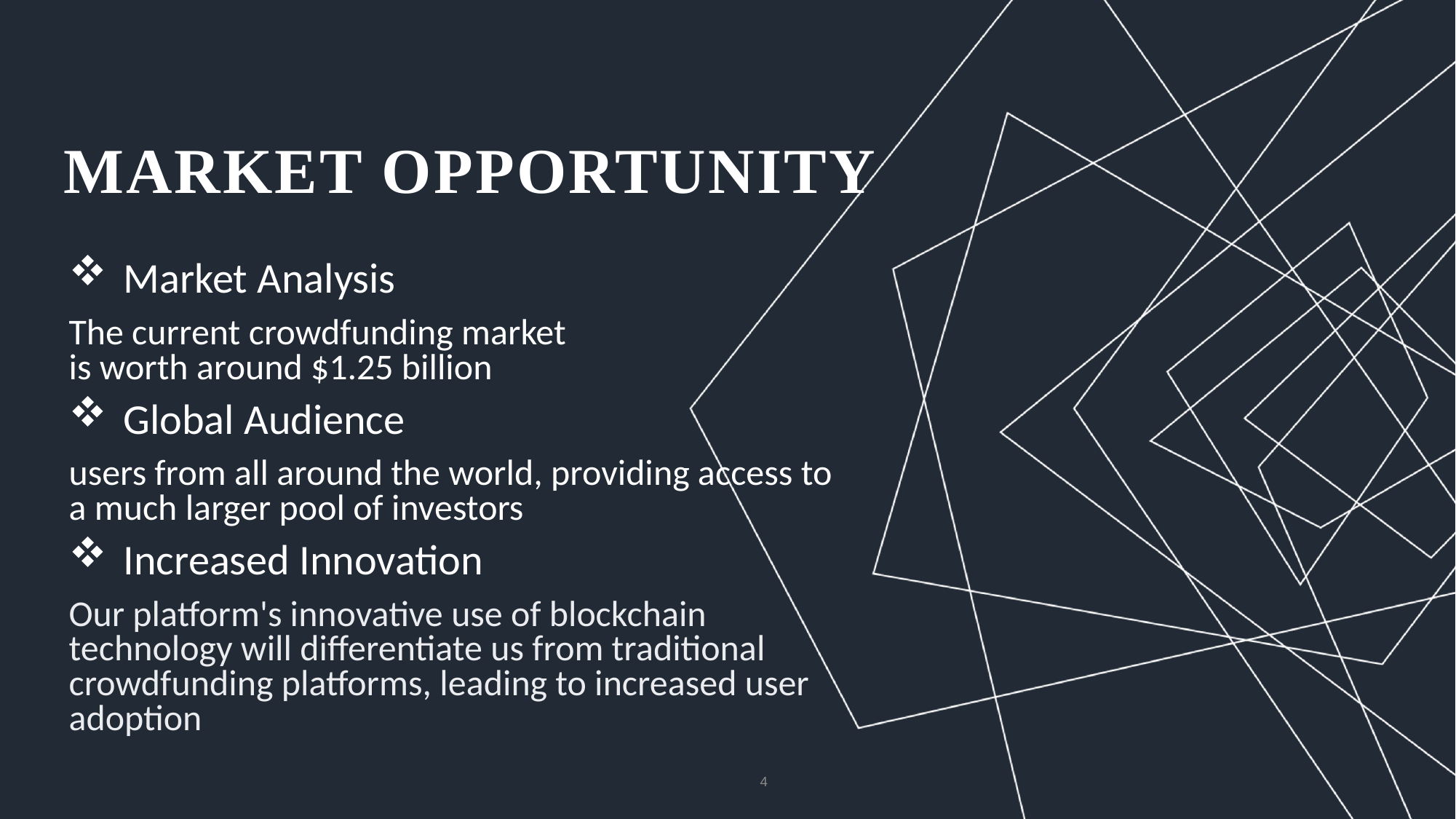

Market Opportunity
Market Analysis
The current crowdfunding market is worth around $1.25 billion
Global Audience
users from all around the world, providing access to a much larger pool of investors
Increased Innovation
Our platform's innovative use of blockchain technology will differentiate us from traditional crowdfunding platforms, leading to increased user adoption

4